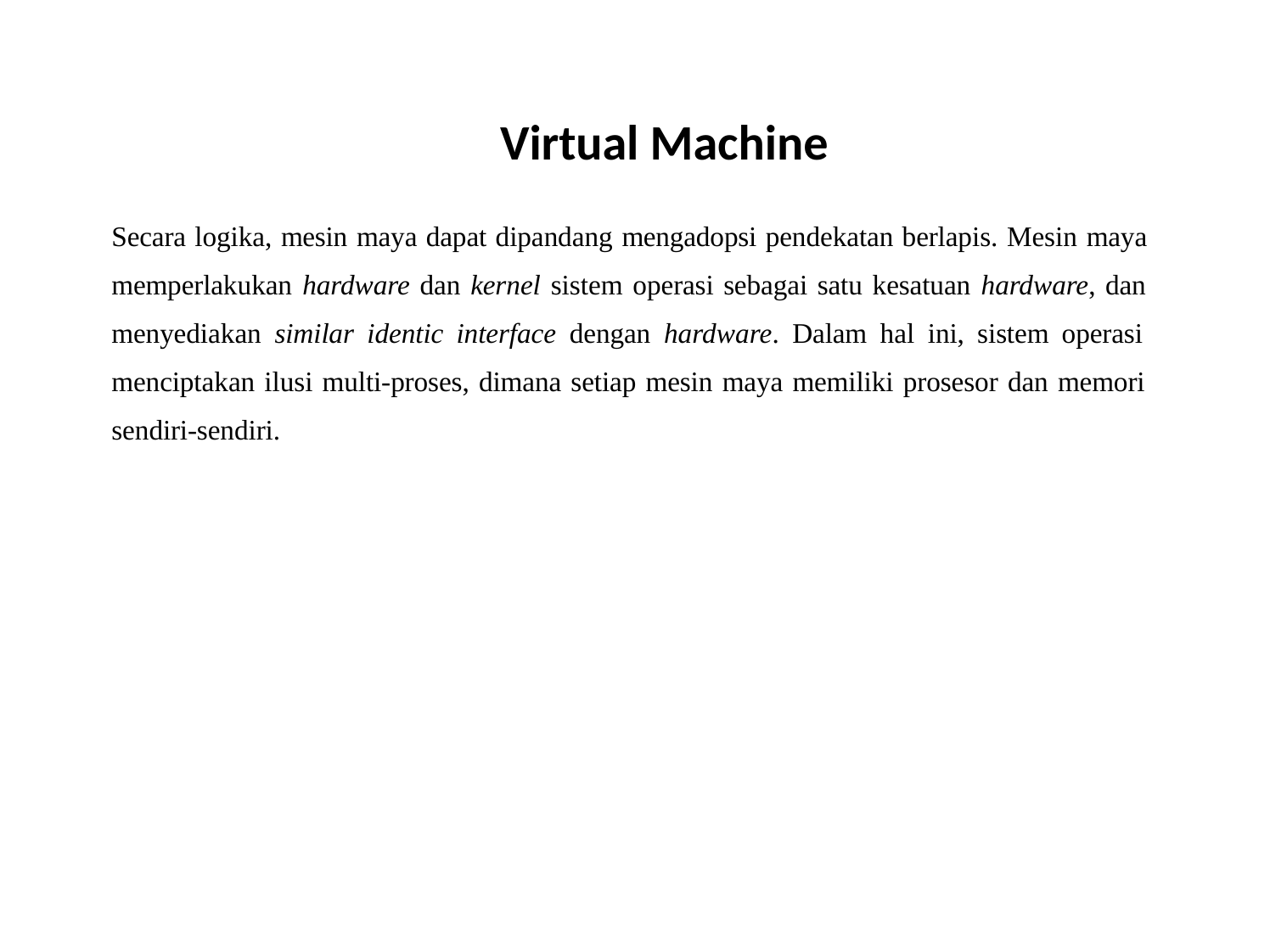

# Virtual Machine
Secara logika, mesin maya dapat dipandang mengadopsi pendekatan berlapis. Mesin maya  memperlakukan hardware dan kernel sistem operasi sebagai satu kesatuan hardware, dan  menyediakan similar identic interface dengan hardware. Dalam hal ini, sistem operasi  menciptakan ilusi multi-proses, dimana setiap mesin maya memiliki prosesor dan memori  sendiri-sendiri.